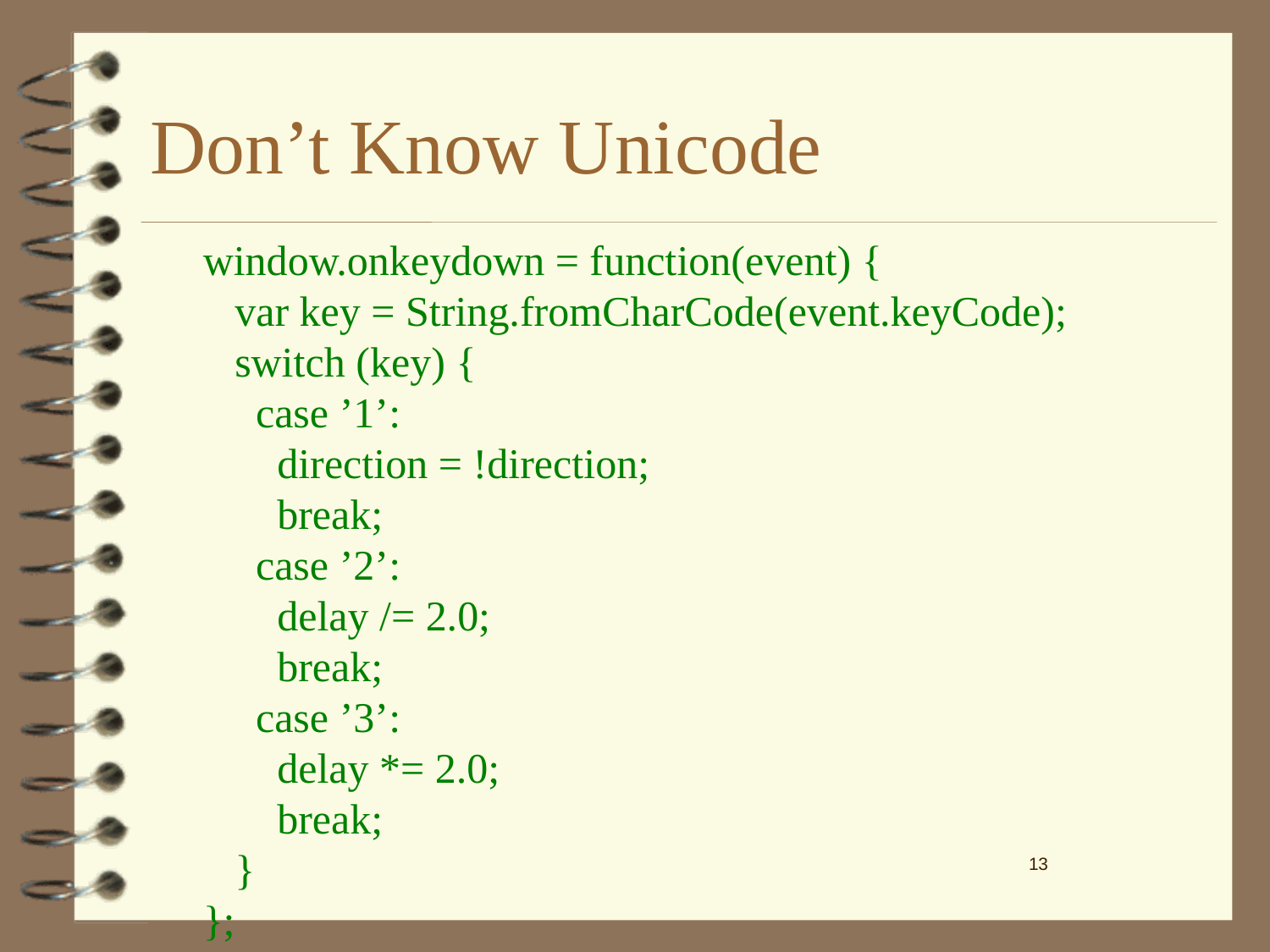

# Don’t Know Unicode
window.onkeydown = function(event) {
   var key = String.fromCharCode(event.keyCode);
   switch (key) {
     case ’1’:
       direction = !direction;
       break;
     case ’2’:
       delay /= 2.0;
       break;
     case ’3’:
       delay *= 2.0;
       break;
   }
};
13